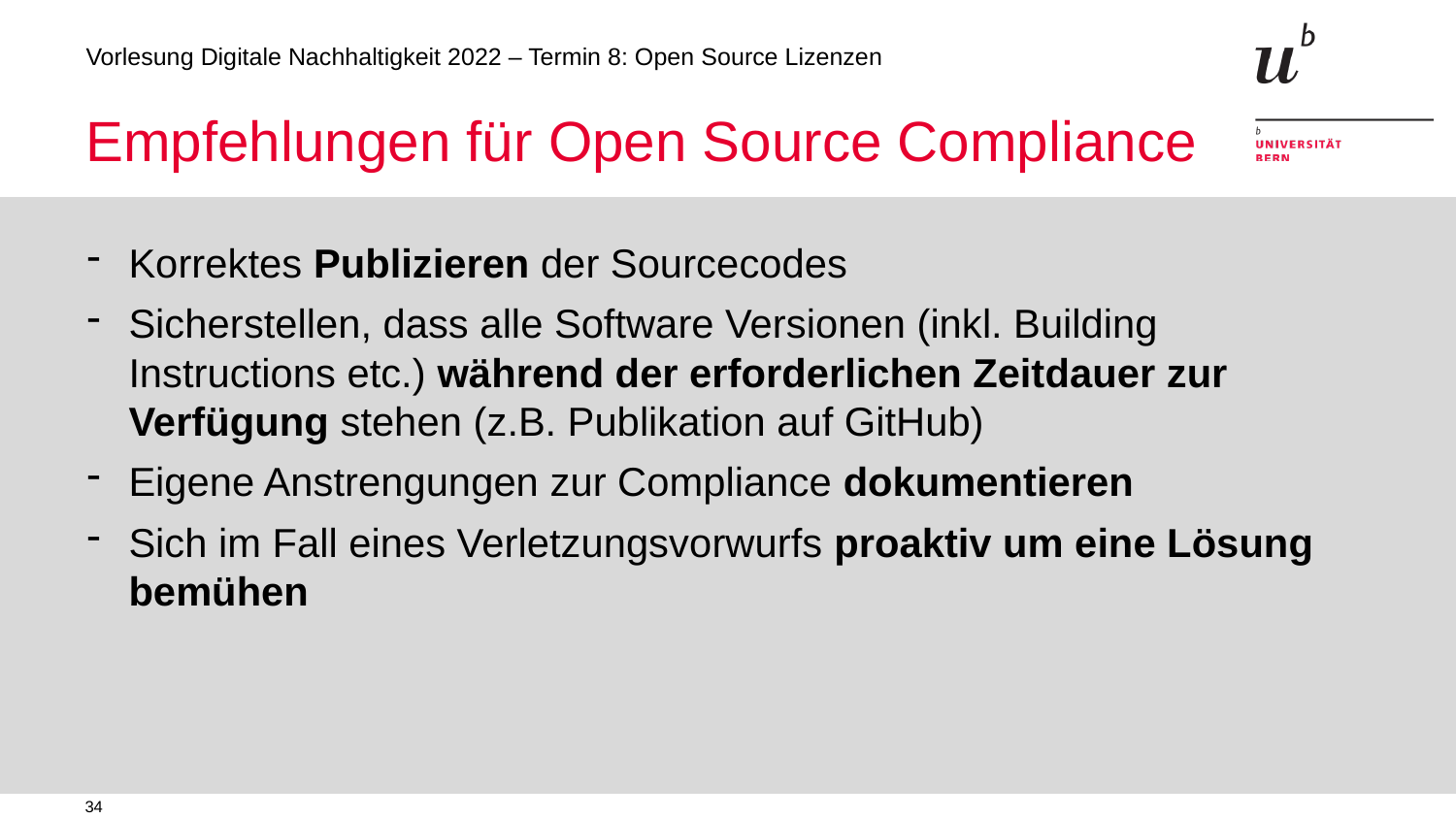

# Empfehlungen für Open Source Compliance
Korrektes Publizieren der Sourcecodes
Sicherstellen, dass alle Software Versionen (inkl. Building Instructions etc.) während der erforderlichen Zeitdauer zur Verfügung stehen (z.B. Publikation auf GitHub)
Eigene Anstrengungen zur Compliance dokumentieren
Sich im Fall eines Verletzungsvorwurfs proaktiv um eine Lösung bemühen